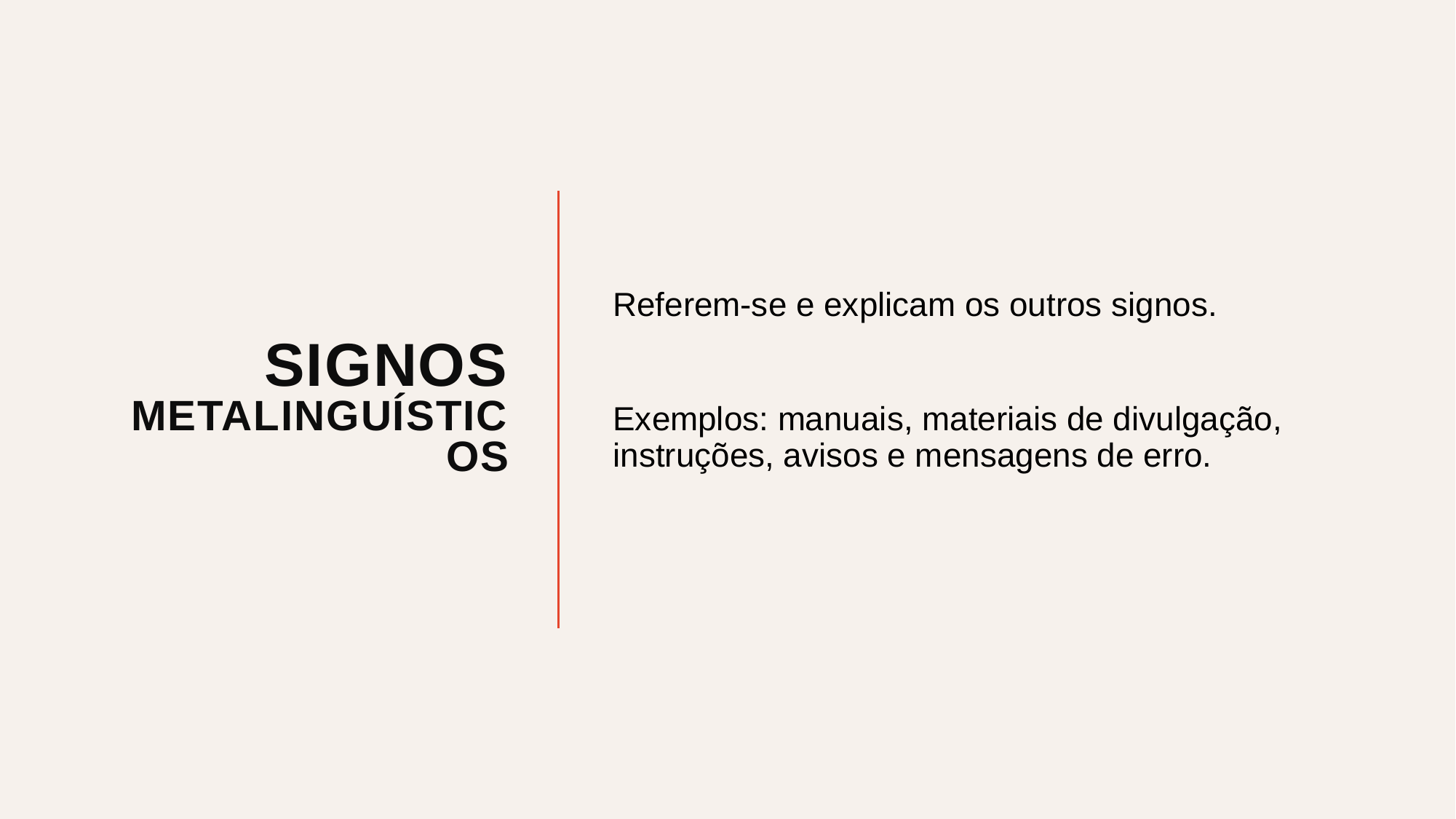

# Signos metalinguísticos
Referem-se e explicam os outros signos.

Exemplos: manuais, materiais de divulgação, instruções, avisos e mensagens de erro.